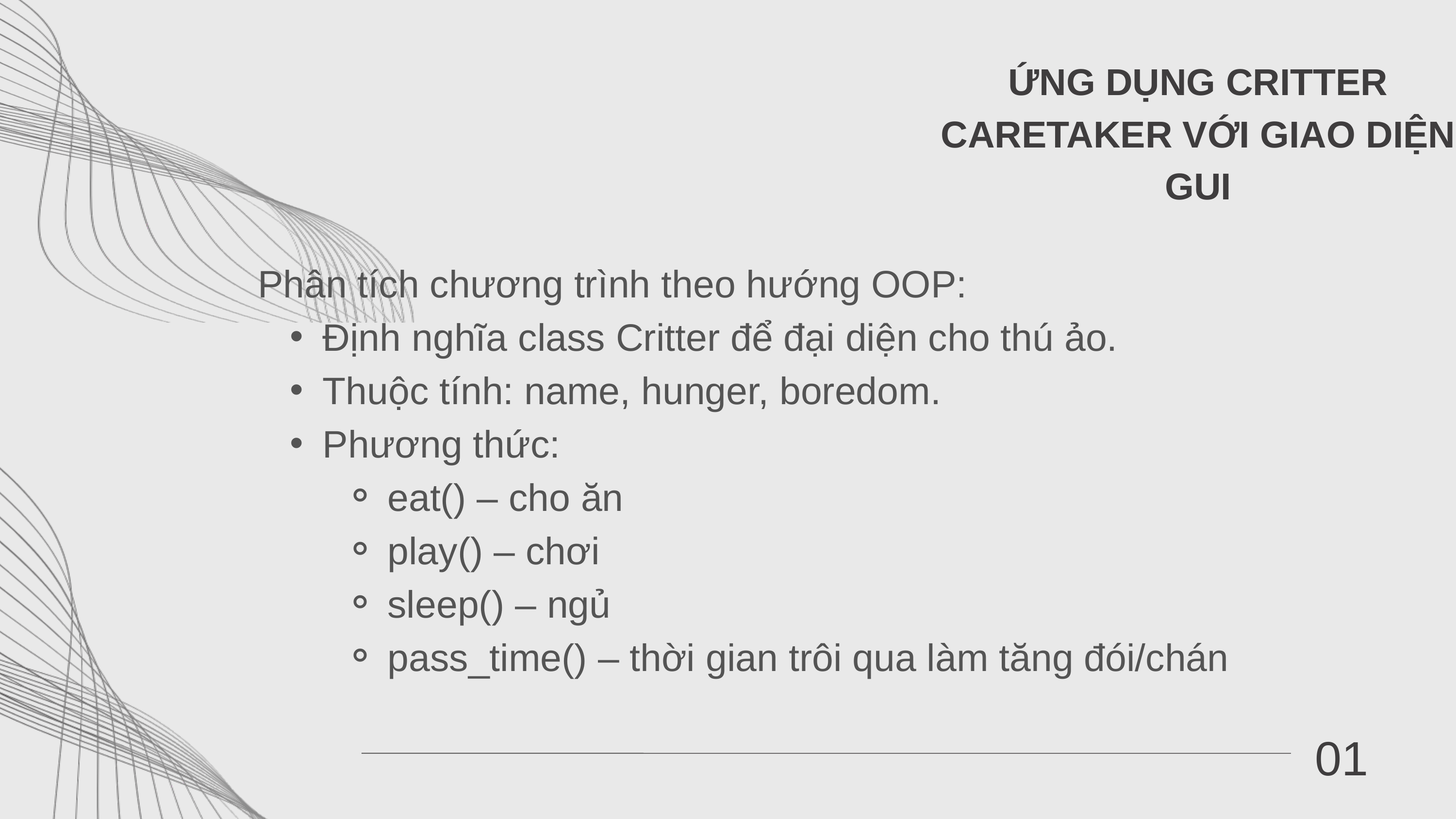

ỨNG DỤNG CRITTER CARETAKER VỚI GIAO DIỆN GUI
Phân tích chương trình theo hướng OOP:
Định nghĩa class Critter để đại diện cho thú ảo.
Thuộc tính: name, hunger, boredom.
Phương thức:
eat() – cho ăn
play() – chơi
sleep() – ngủ
pass_time() – thời gian trôi qua làm tăng đói/chán

01